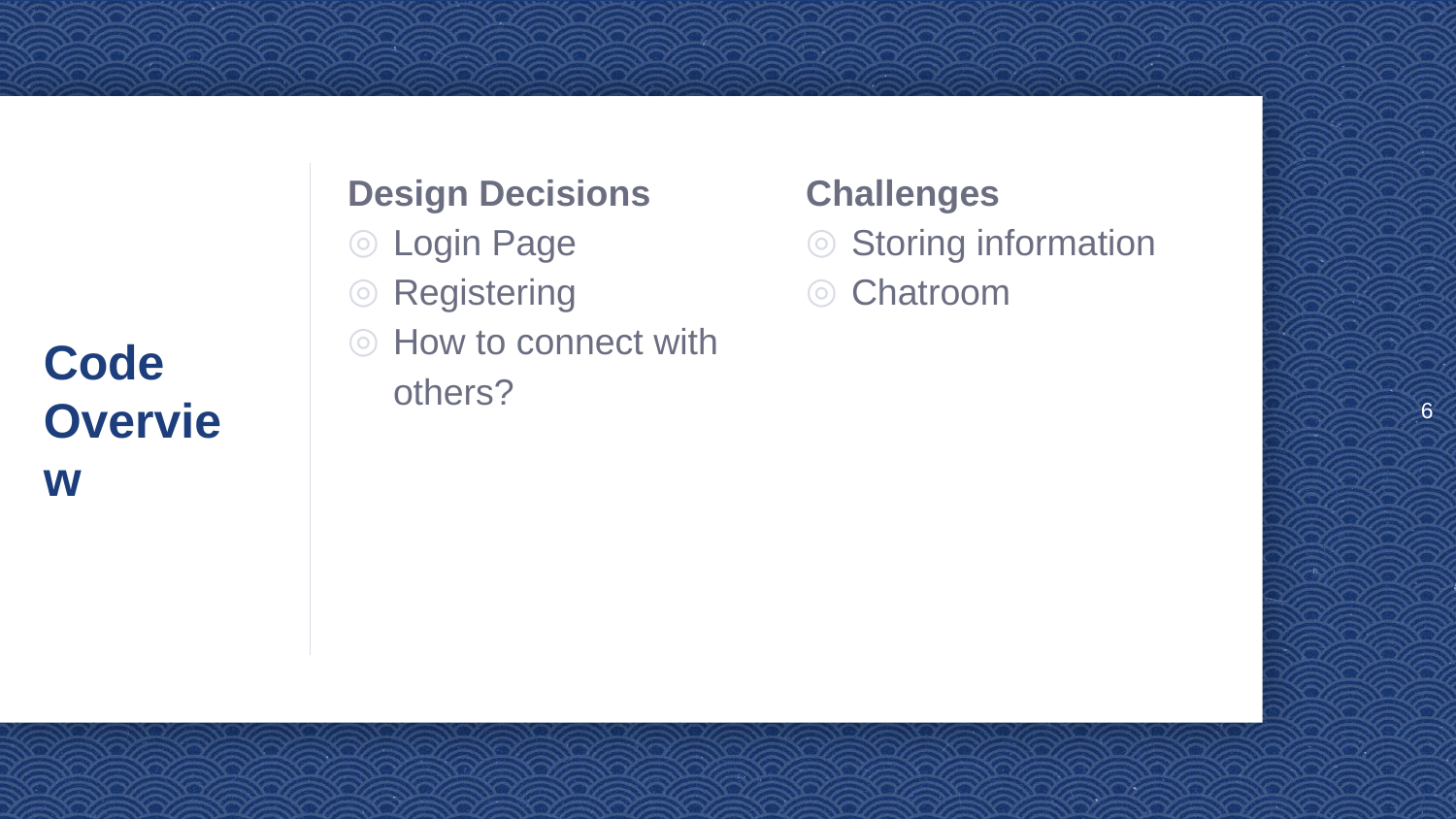

6
Design Decisions
Login Page
Registering
How to connect with others?
Challenges
Storing information
Chatroom
# Code Overview